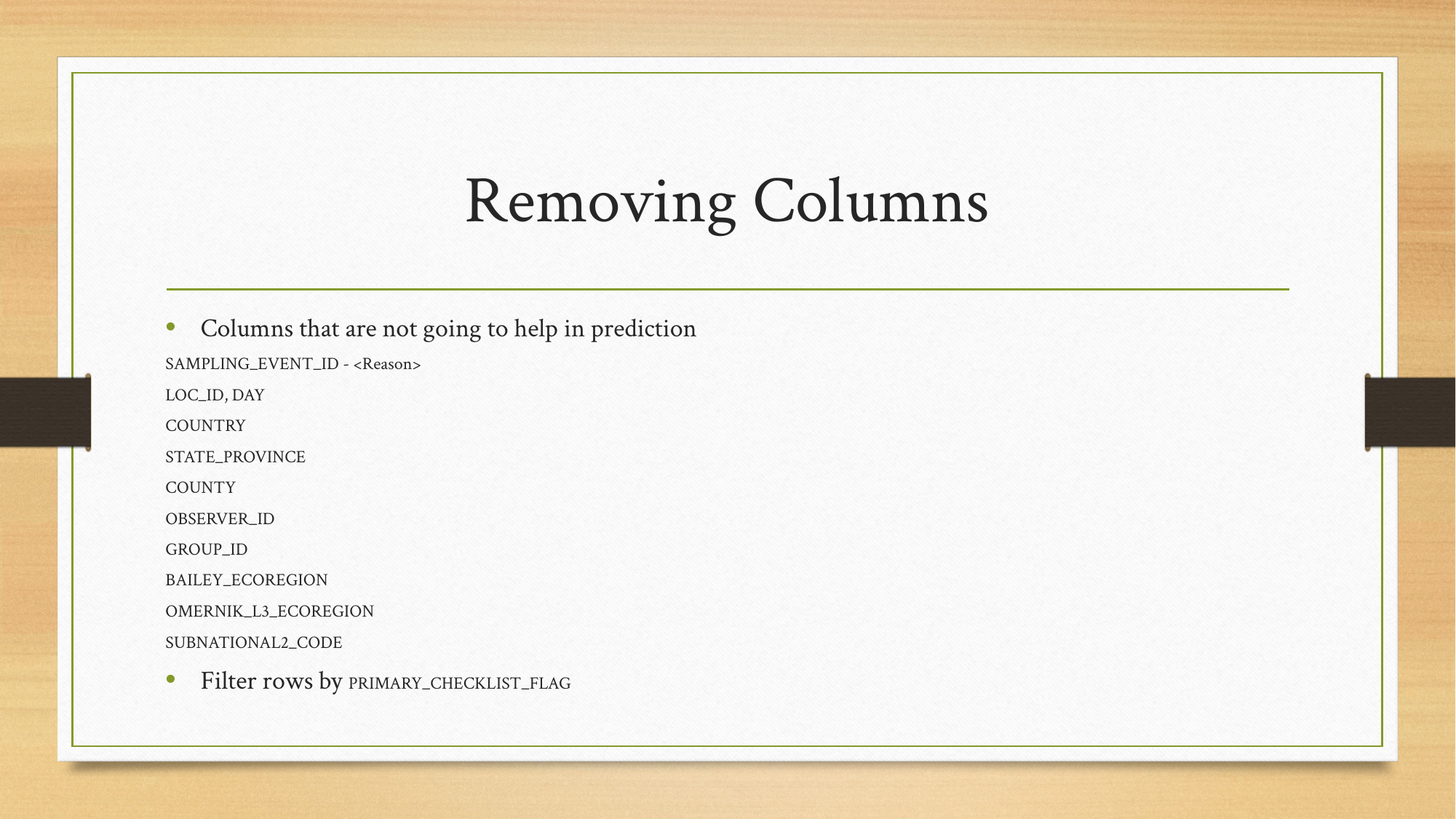

# Removing Columns
Columns that are not going to help in prediction
SAMPLING_EVENT_ID - <Reason>
LOC_ID, DAY
COUNTRY
STATE_PROVINCE
COUNTY
OBSERVER_ID
GROUP_ID
BAILEY_ECOREGION
OMERNIK_L3_ECOREGION
SUBNATIONAL2_CODE
Filter rows by PRIMARY_CHECKLIST_FLAG